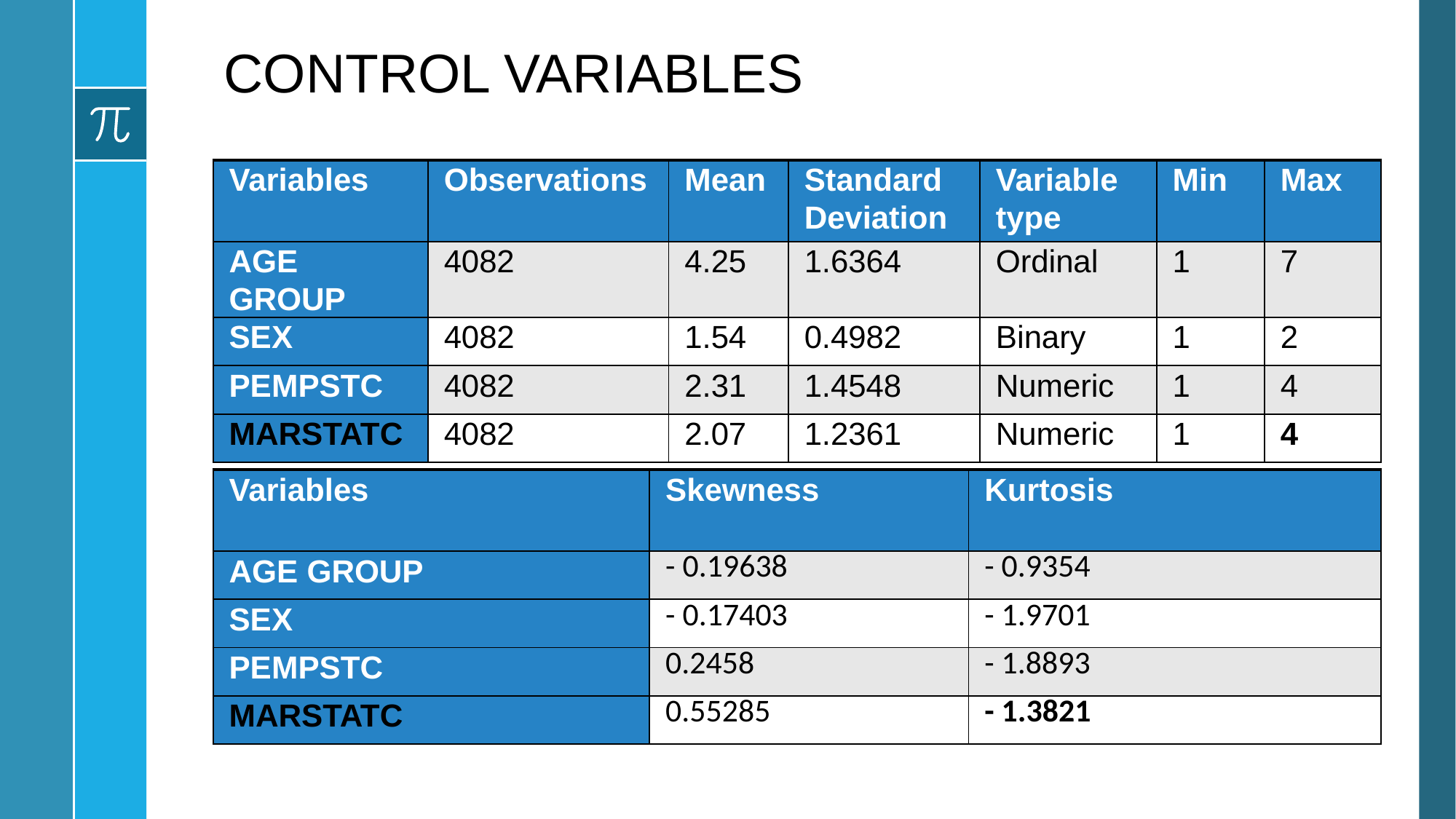

# CONTROL VARIABLES
| Variables | Observations | Mean | Standard Deviation | Variable type | Min | Max |
| --- | --- | --- | --- | --- | --- | --- |
| AGE GROUP | 4082 | 4.25 | 1.6364 | Ordinal | 1 | 7 |
| SEX | 4082 | 1.54 | 0.4982 | Binary | 1 | 2 |
| PEMPSTC | 4082 | 2.31 | 1.4548 | Numeric | 1 | 4 |
| MARSTATC | 4082 | 2.07 | 1.2361 | Numeric | 1 | 4 |
| Variables | Skewness | Kurtosis |
| --- | --- | --- |
| AGE GROUP | - 0.19638 | - 0.9354 |
| SEX | - 0.17403 | - 1.9701 |
| PEMPSTC | 0.2458 | - 1.8893 |
| MARSTATC | 0.55285 | - 1.3821 |